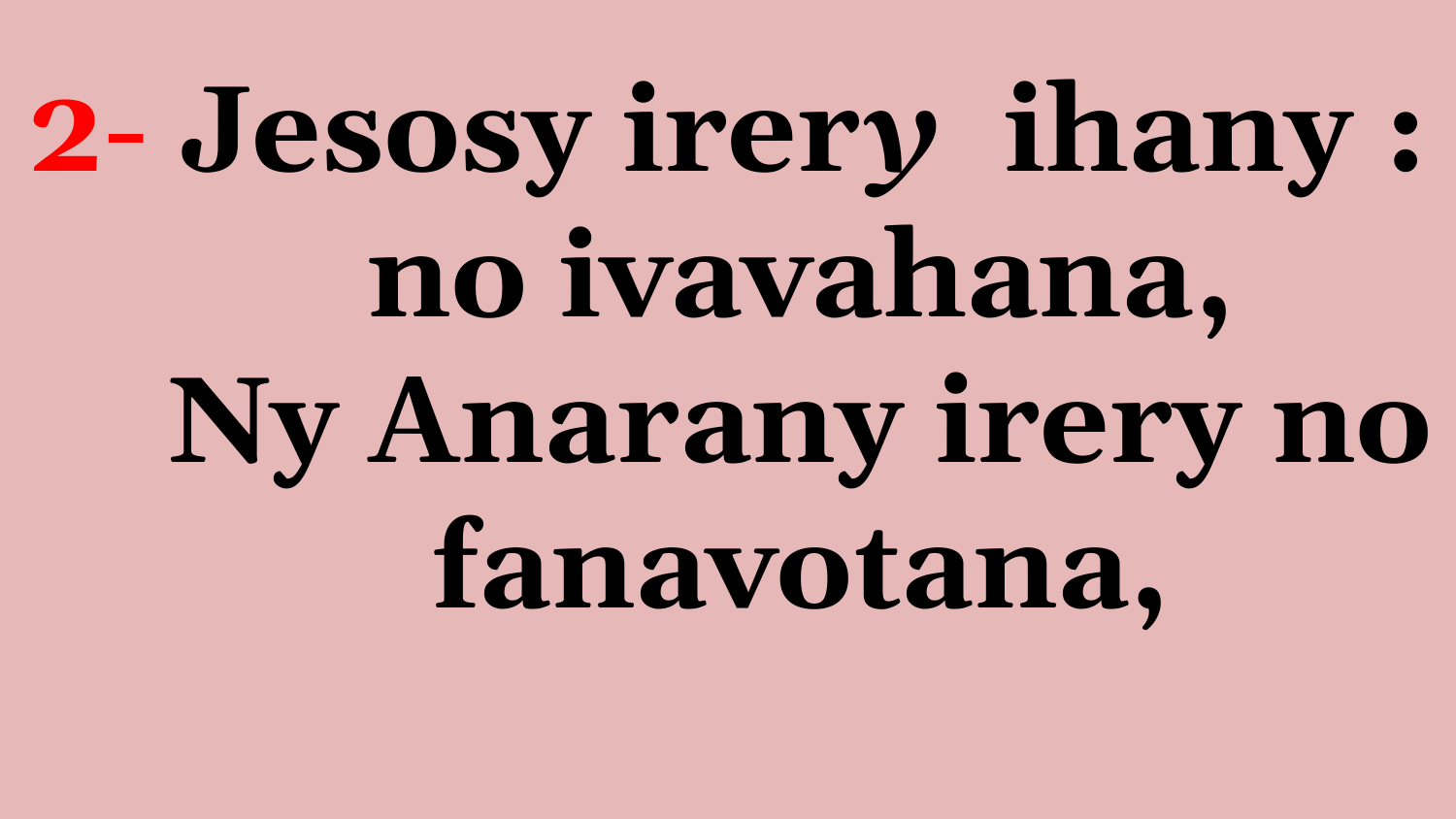

# 2- Jesosy irery  ihany : no ivavahana, Ny Anarany irery no fanavotana,